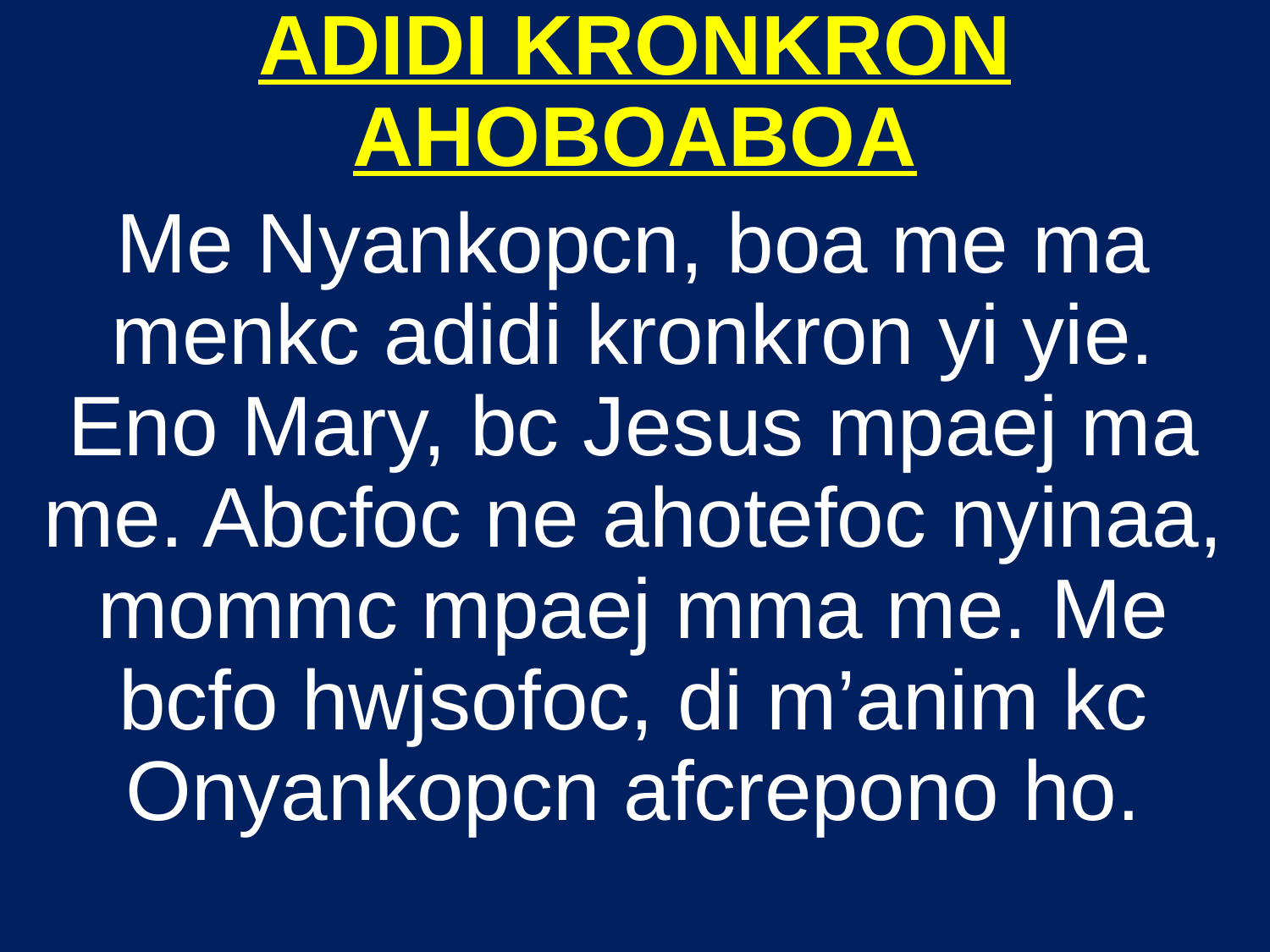

ADIDI KRONKRON AHOBOABOA
Me Nyankopcn, boa me ma menkc adidi kronkron yi yie.
Eno Mary, bc Jesus mpaej ma me. Abcfoc ne ahotefoc nyinaa, mommc mpaej mma me. Me bcfo hwjsofoc, di m’anim kc Onyankopcn afcrepono ho.